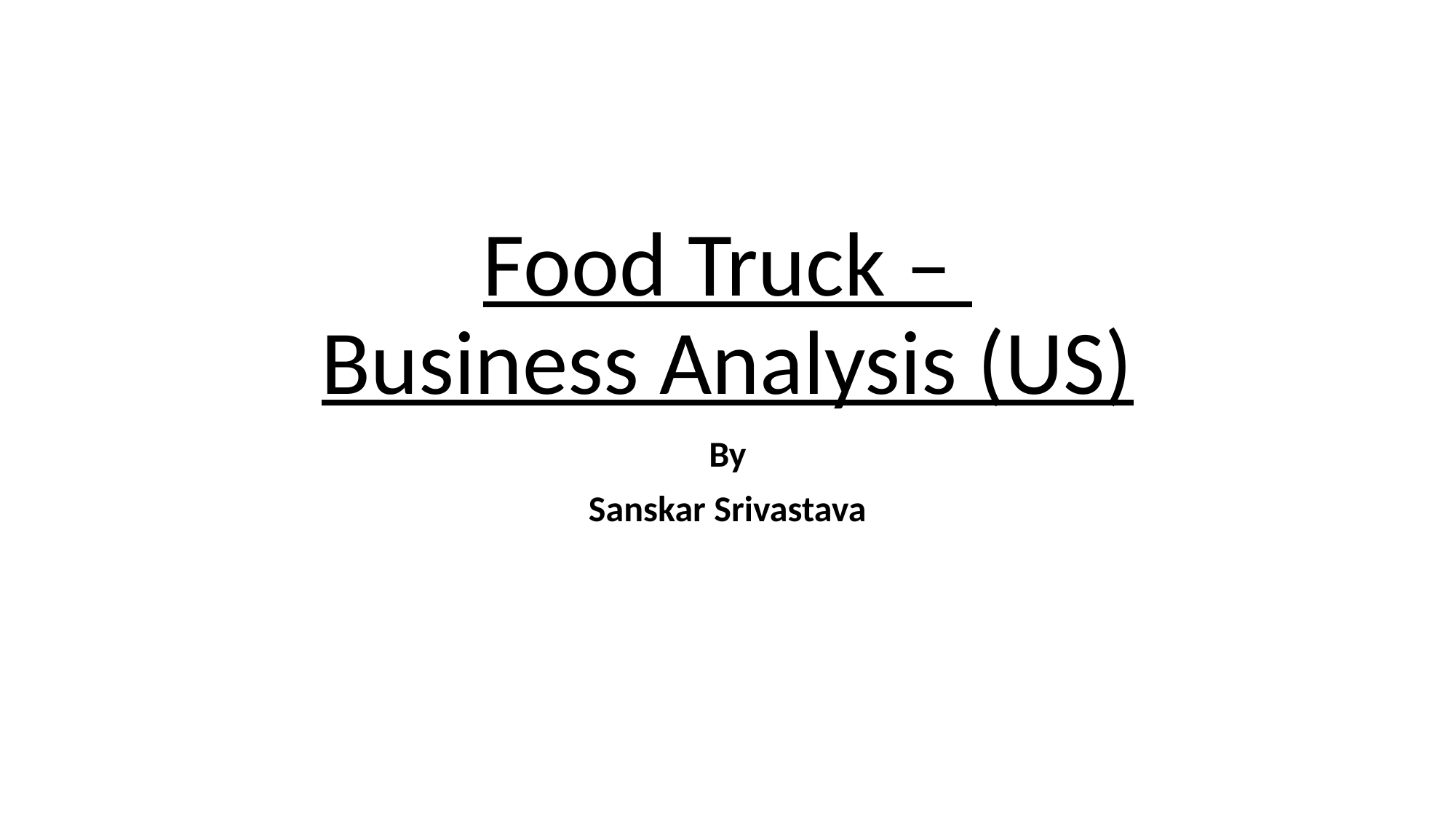

# Food Truck – Business Analysis (US)
By
Sanskar Srivastava